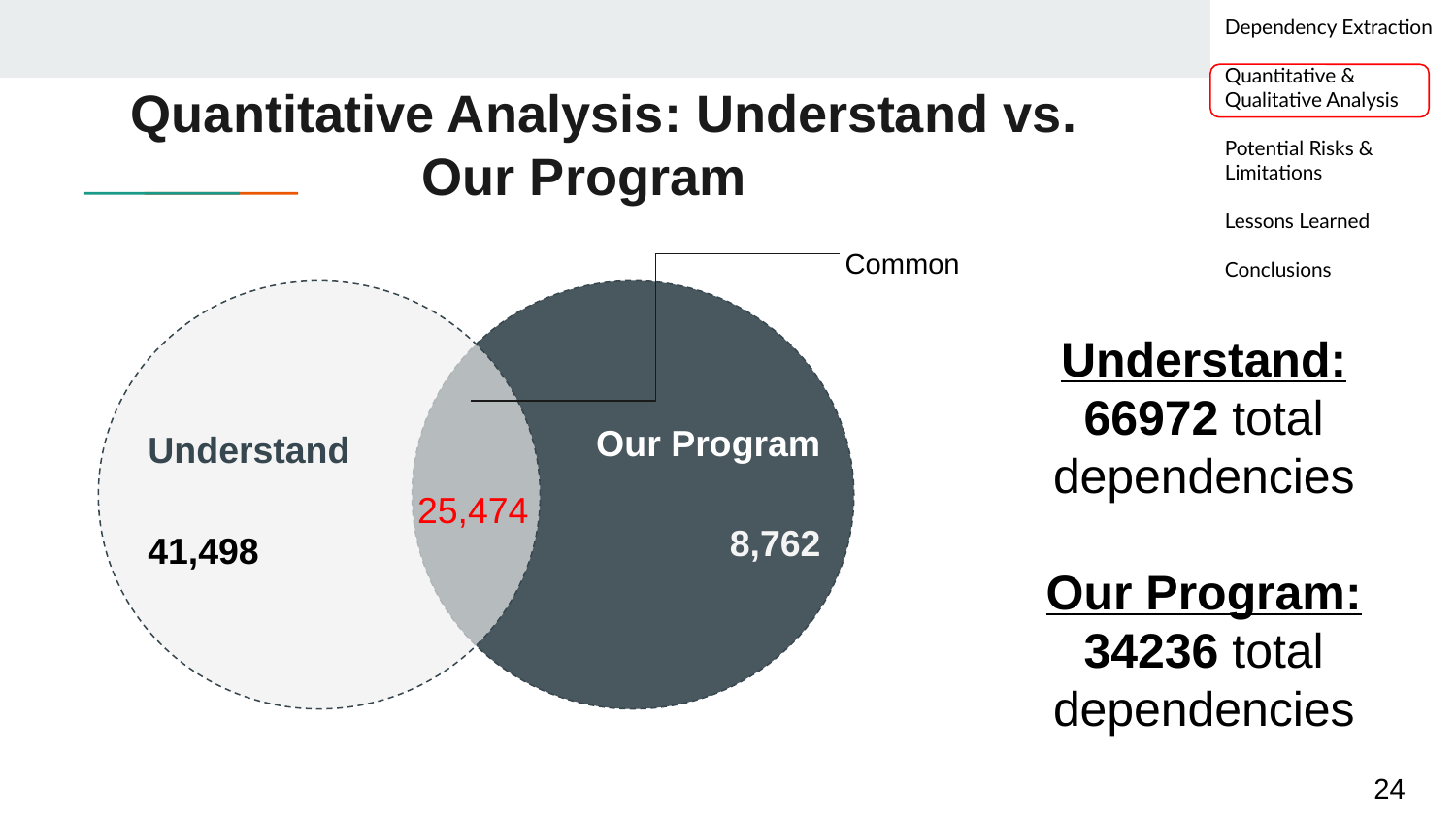

Dependency Extraction

Quantitative & Qualitative Analysis

Potential Risks & Limitations

Lessons Learned

Conclusions

# Quantitative Analysis: Understand vs.
Our Program
Common

Understand

41,498

Our Program

8,762

Understand:
66972 total dependencies

Our Program:
34236 total dependencies

25,474

24